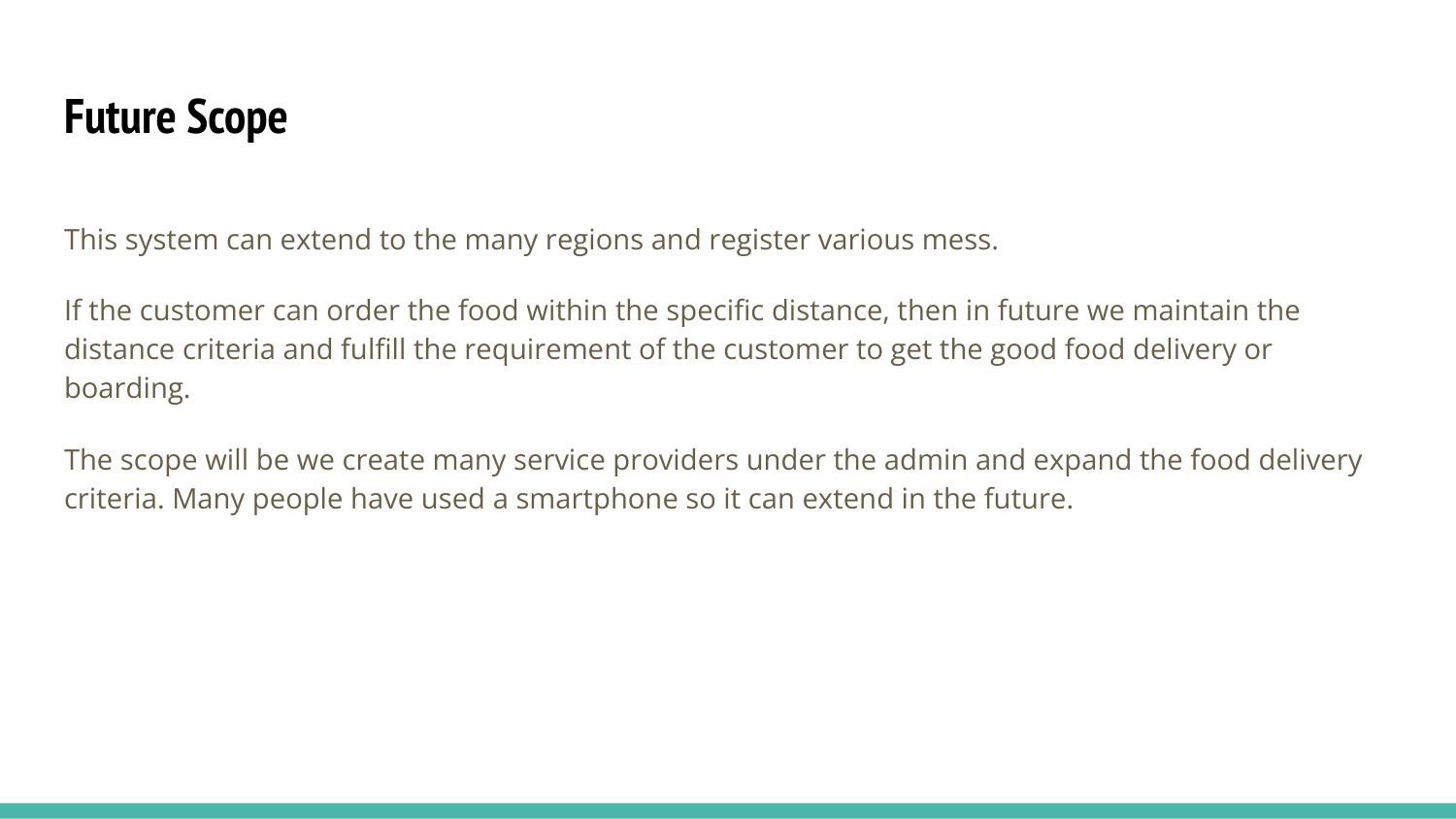

# Future Scope
This system can extend to the many regions and register various mess.
If the customer can order the food within the specific distance, then in future we maintain the distance criteria and fulfill the requirement of the customer to get the good food delivery or boarding.
The scope will be we create many service providers under the admin and expand the food delivery criteria. Many people have used a smartphone so it can extend in the future.